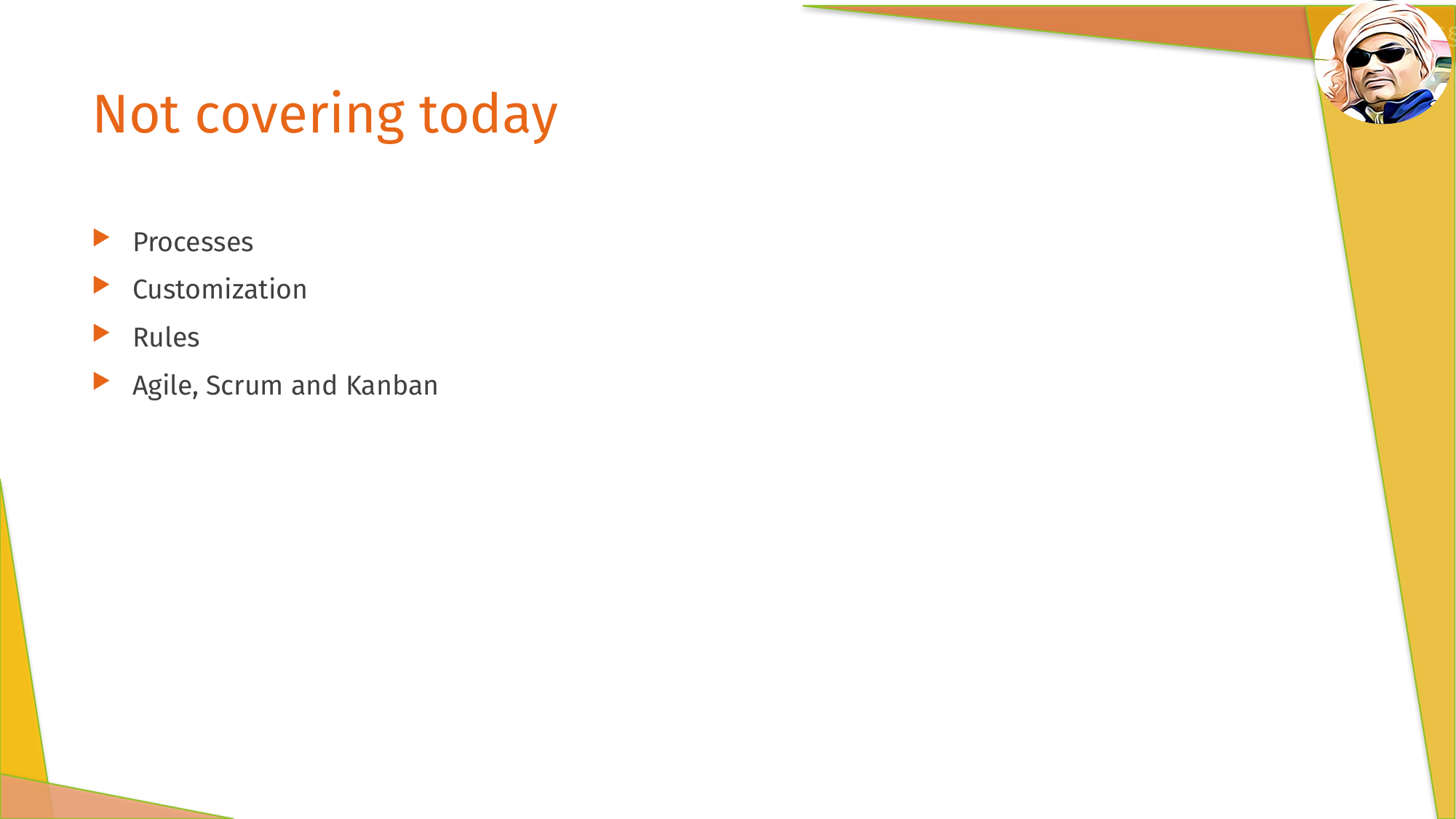

# Not covering today
Processes
Customization
Rules
Agile, Scrum and Kanban